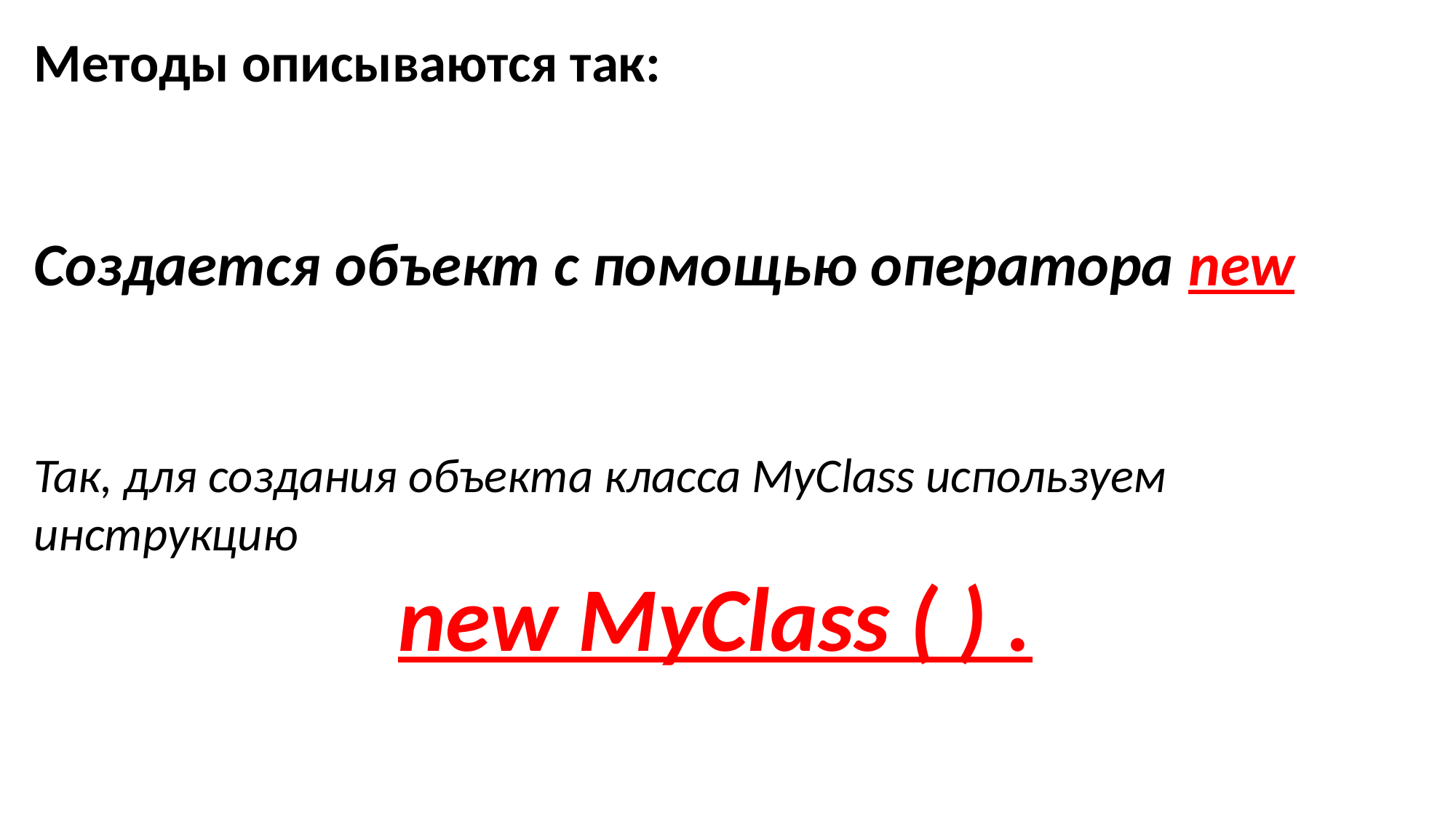

Методы описываются так:
Создается объект с помощью оператора new

Так, для создания объекта класса МуСlаss используем инструкцию
new MyClass ( ) .